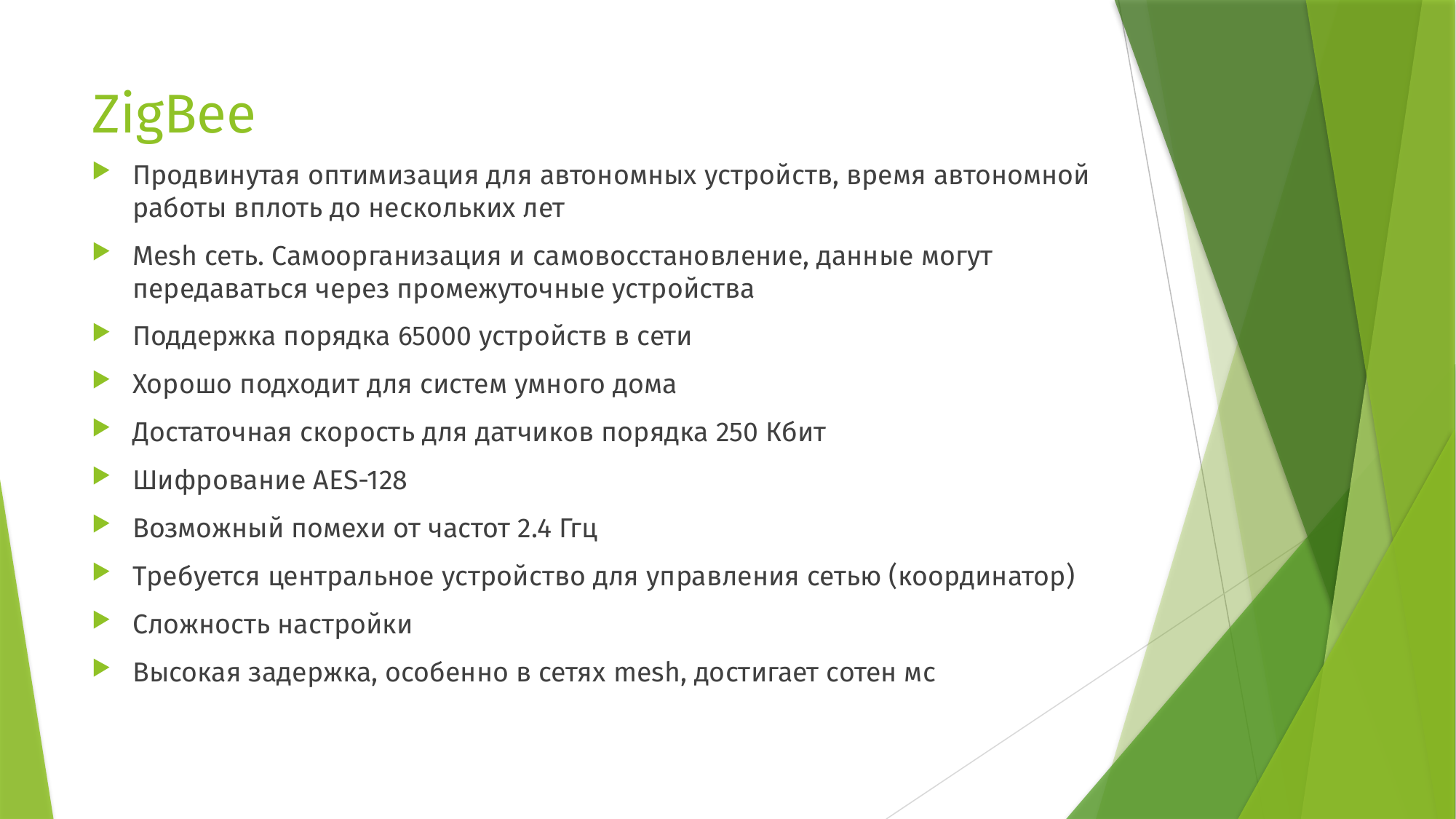

# ZigBee
Продвинутая оптимизация для автономных устройств, время автономной работы вплоть до нескольких лет
Mesh сеть. Самоорганизация и самовосстановление, данные могут передаваться через промежуточные устройства
Поддержка порядка 65000 устройств в сети
Хорошо подходит для систем умного дома
Достаточная скорость для датчиков порядка 250 Кбит
Шифрование AES-128
Возможный помехи от частот 2.4 Ггц
Требуется центральное устройство для управления сетью (координатор)
Сложность настройки
Высокая задержка, особенно в сетях mesh, достигает сотен мс